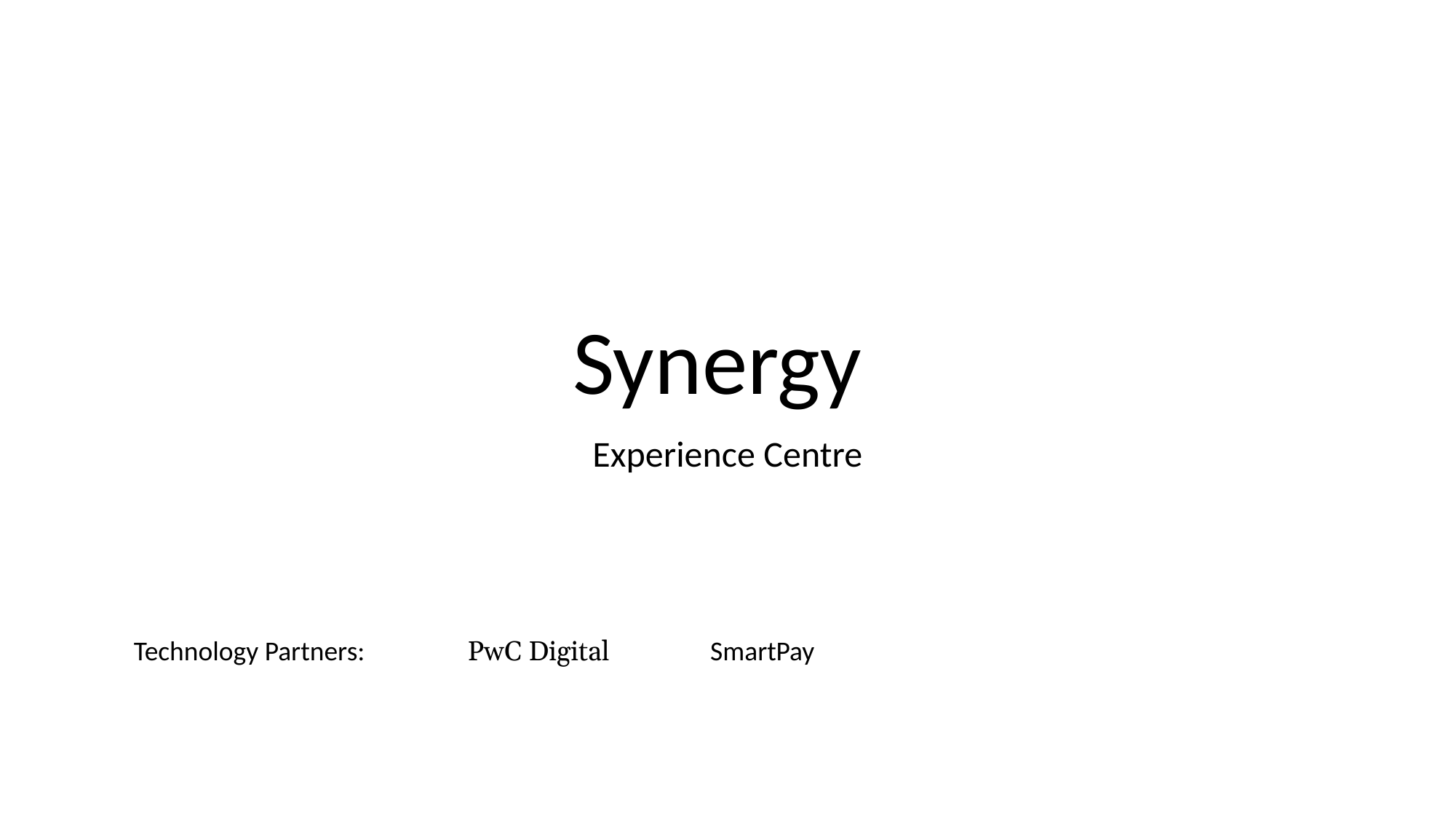

# Synergy
Experience Centre
Technology Partners:	 PwC Digital 	     SmartPay